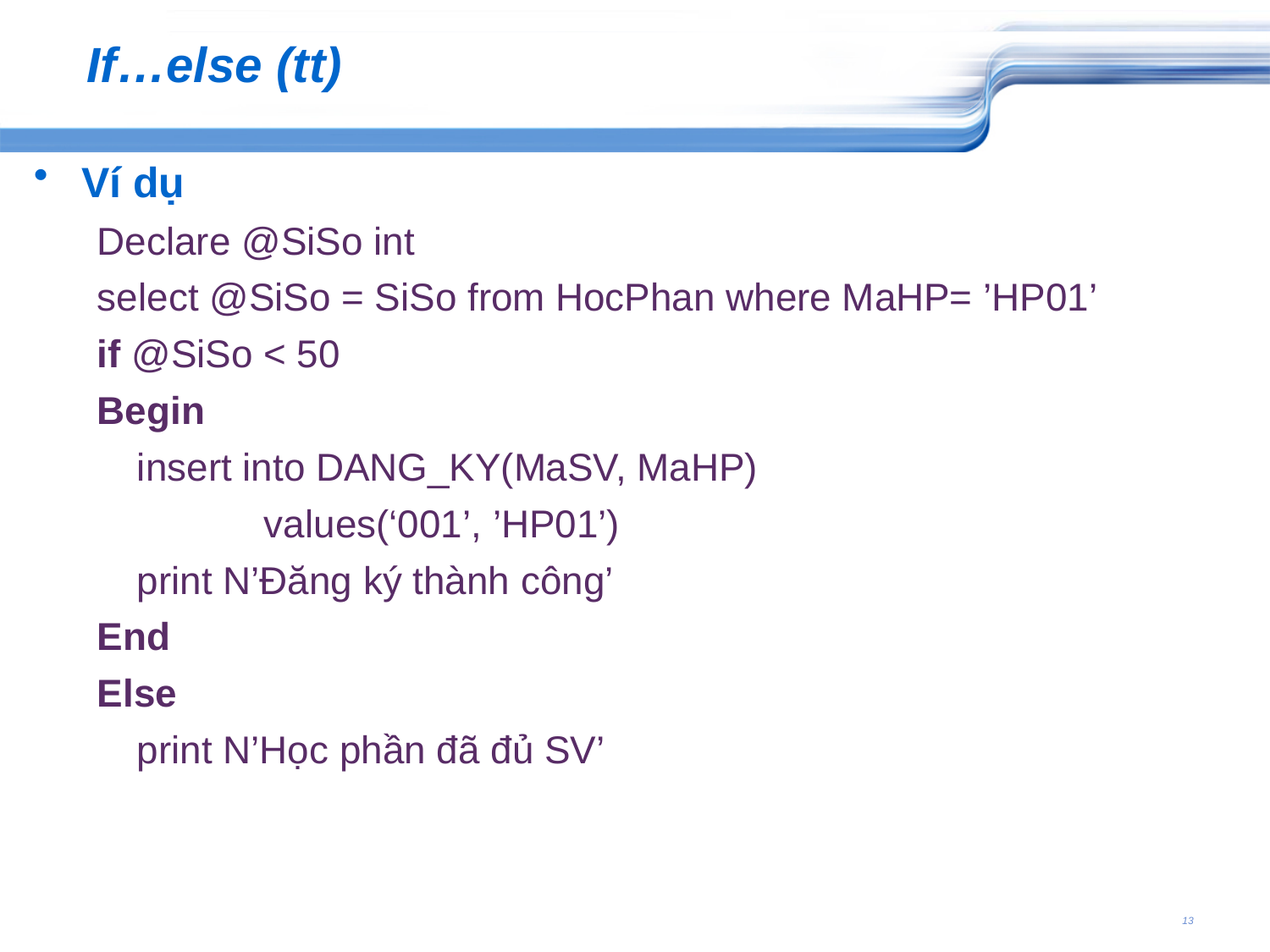

# If…else (tt)
Ví dụ
Declare @SiSo int
select @SiSo = SiSo from HocPhan where MaHP= ’HP01’
if @SiSo < 50
Begin
	insert into DANG_KY(MaSV, MaHP)
		values(‘001’, ’HP01’)
	print N’Đăng ký thành công’
End
Else
	print N’Học phần đã đủ SV’
13